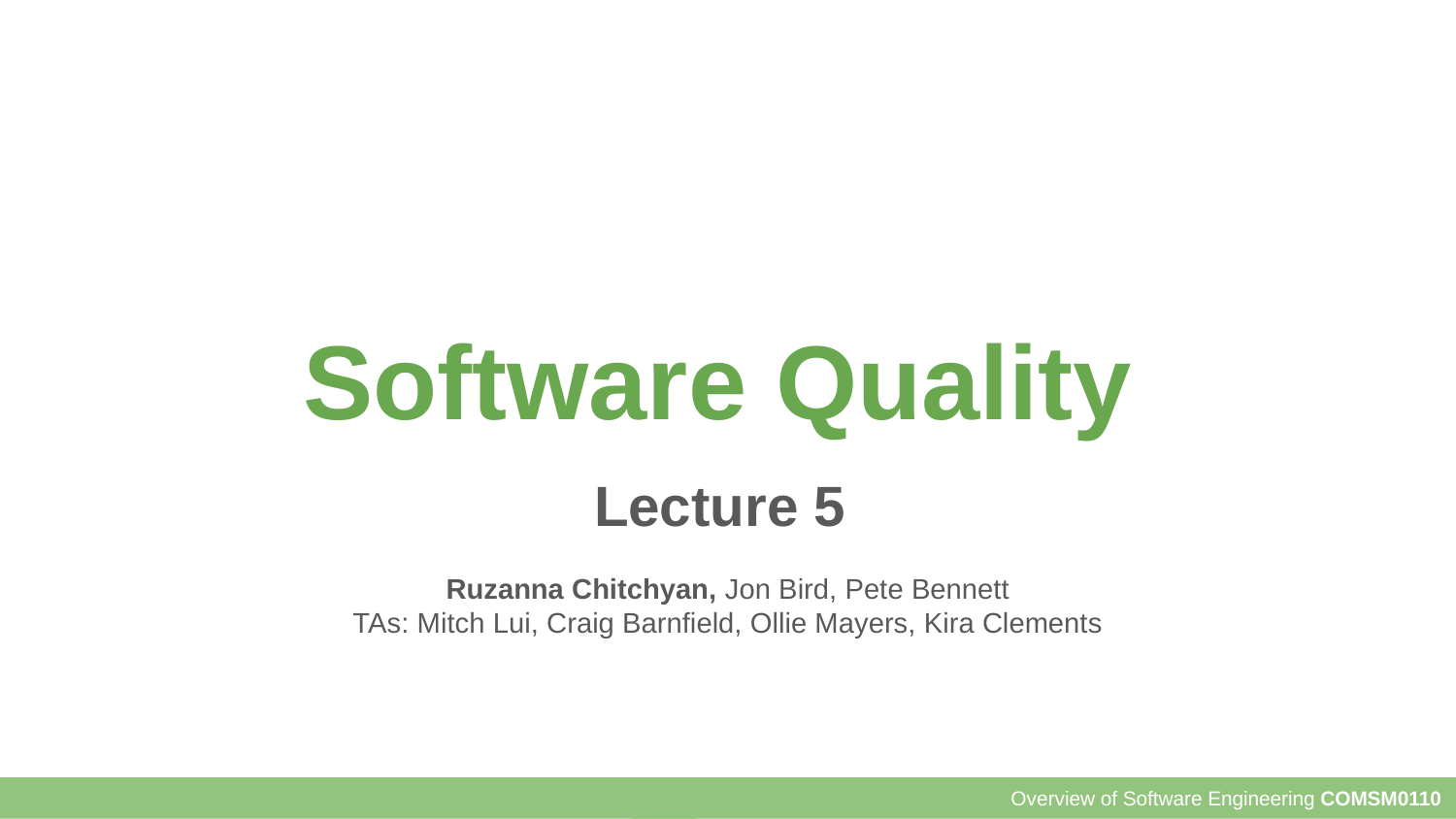

# Software Quality
Lecture 5

Ruzanna Chitchyan, Jon Bird, Pete Bennett
TAs: Mitch Lui, Craig Barnfield, Ollie Mayers, Kira Clements